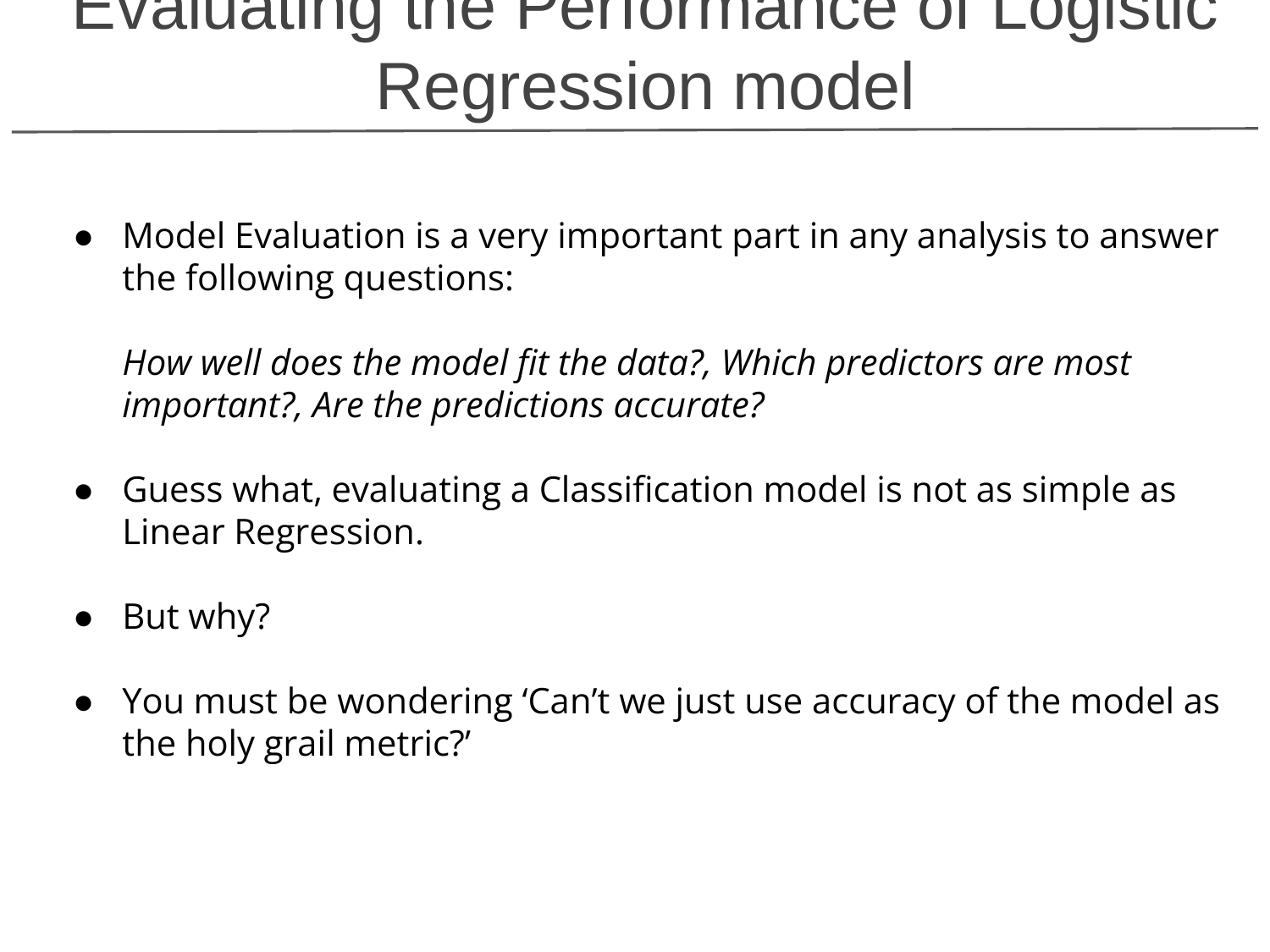

Evaluating the Performance of Logistic Regression model
Model Evaluation is a very important part in any analysis to answer the following questions:

How well does the model fit the data?, Which predictors are most important?, Are the predictions accurate?

Guess what, evaluating a Classification model is not as simple as Linear Regression.

But why?

You must be wondering ‘Can’t we just use accuracy of the model as the holy grail metric?’